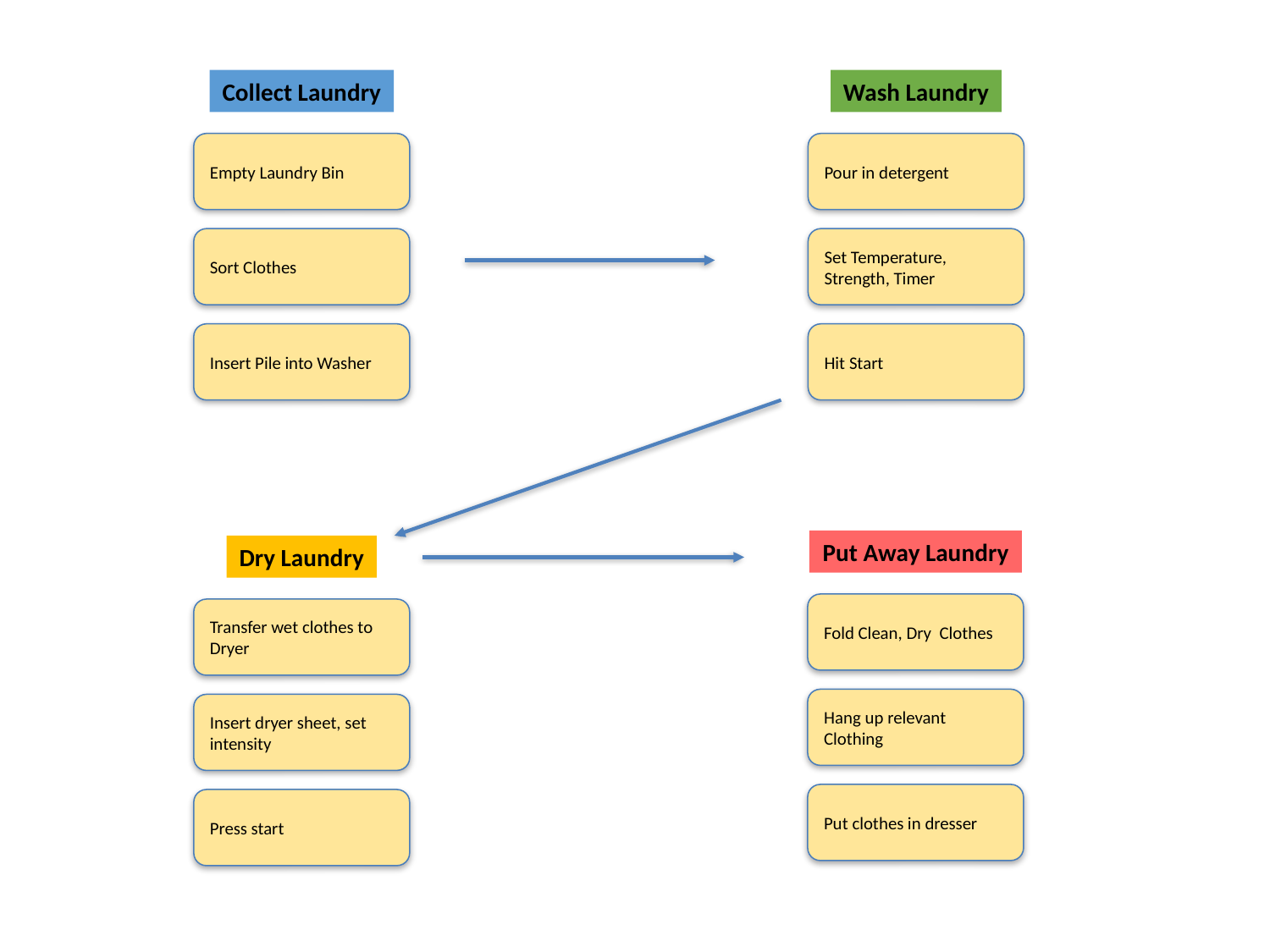

Collect Laundry
Wash Laundry
Empty Laundry Bin
Pour in detergent
Sort Clothes
Set Temperature, Strength, Timer
Insert Pile into Washer
Hit Start
Put Away Laundry
Dry Laundry
Fold Clean, Dry  Clothes
Transfer wet clothes to Dryer
Hang up relevant Clothing
Insert dryer sheet, set intensity
Put clothes in dresser
Press start